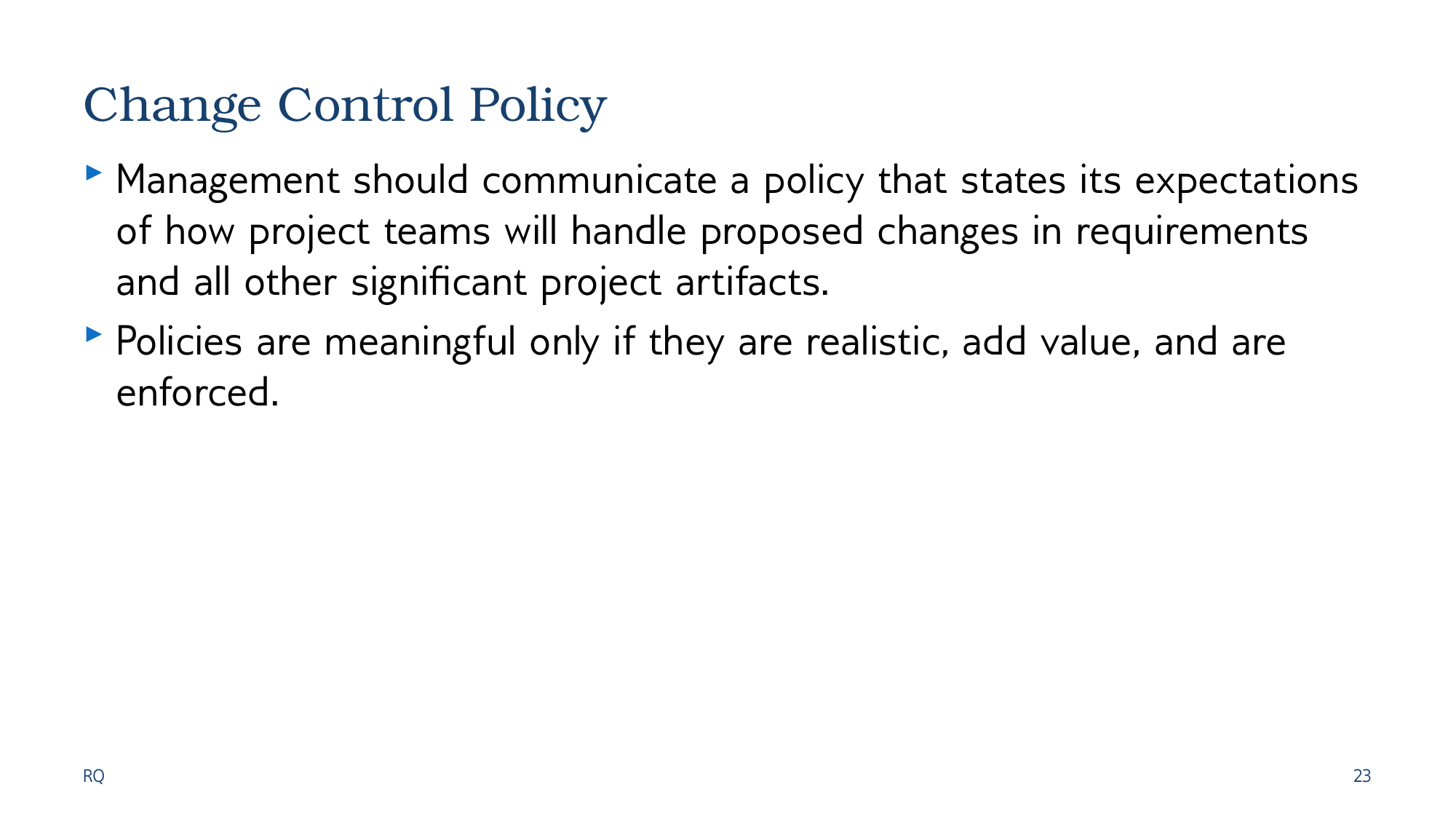

# Change Control Policy
Management should communicate a policy that states its expectations of how project teams will handle proposed changes in requirements and all other significant project artifacts.
Policies are meaningful only if they are realistic, add value, and are enforced.

RQ
23